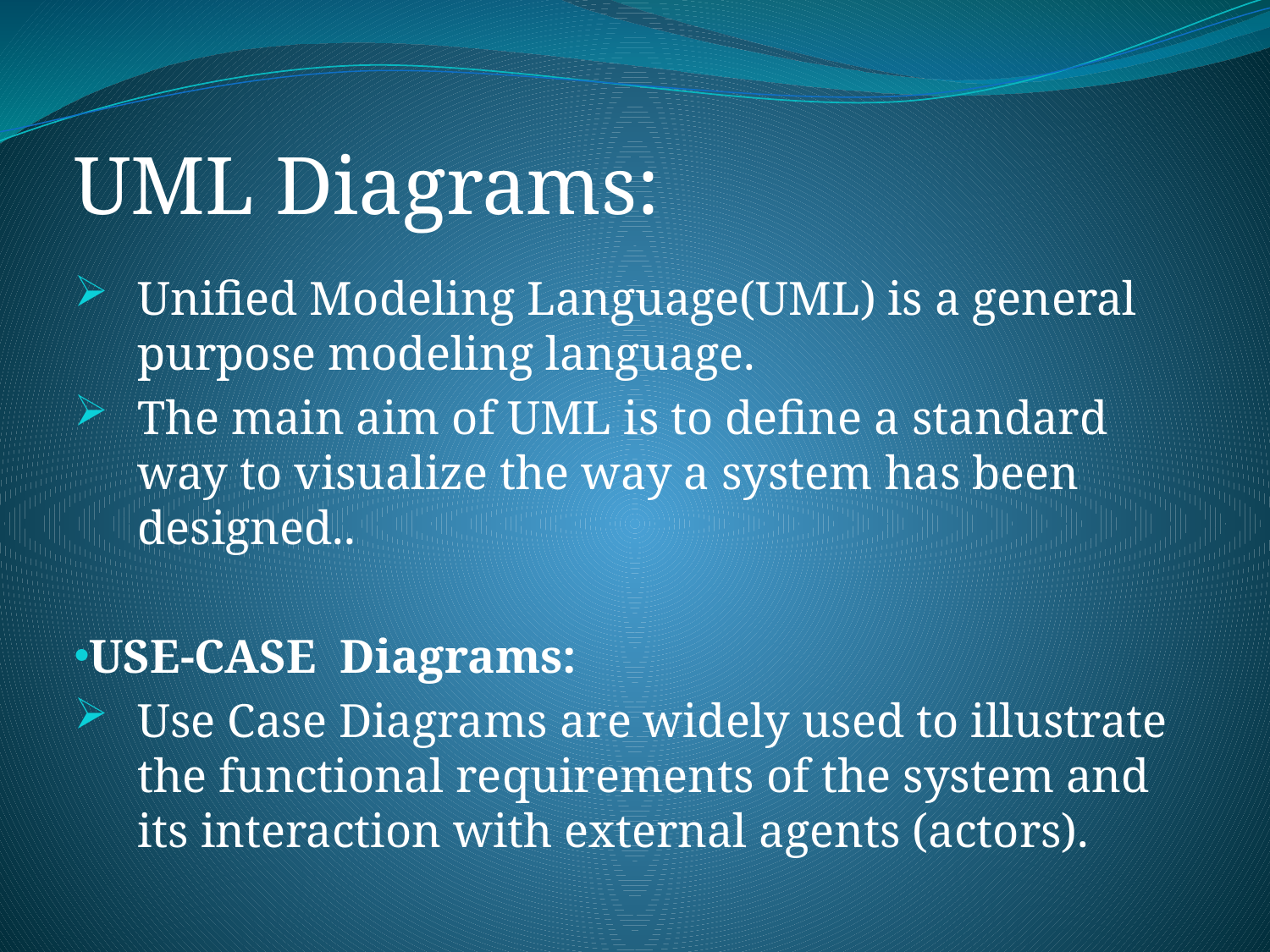

UML Diagrams:

Unified Modeling Language(UML) is a general purpose modeling language.
The main aim of UML is to define a standard way to visualize the way a system has been designed..

USE-CASE  Diagrams:
Use Case Diagrams are widely used to illustrate the functional requirements of the system and its interaction with external agents (actors).